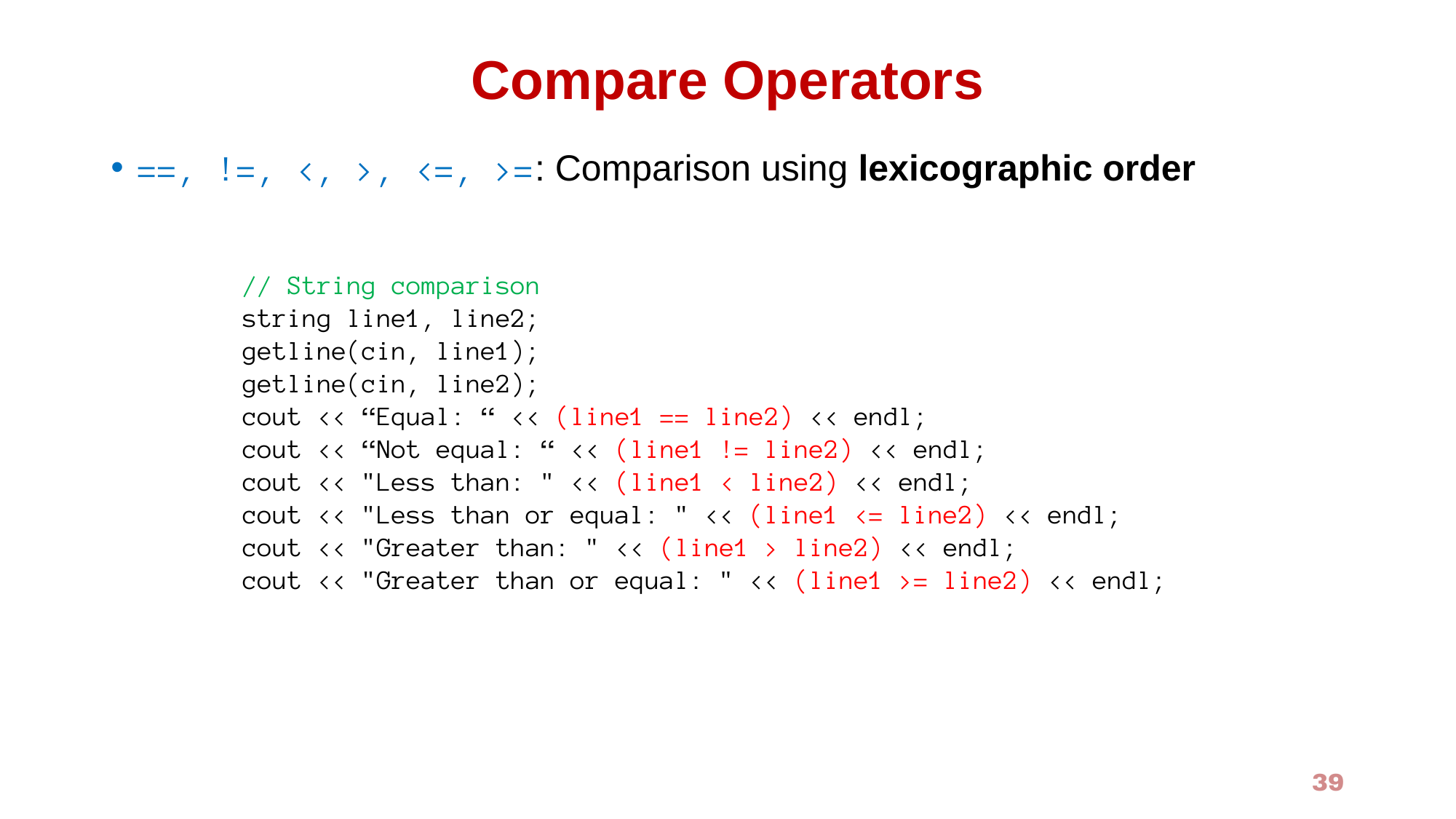

# Compare Operators
==, !=, <, >, <=, >=: Comparison using lexicographic order

// String comparison
string line1, line2;
getline(cin, line1);
getline(cin, line2);
cout << “Equal: “ << (line1 == line2) << endl;
cout << “Not equal: “ << (line1 != line2) << endl;
cout << "Less than: " << (line1 < line2) << endl;
cout << "Less than or equal: " << (line1 <= line2) << endl;
cout << "Greater than: " << (line1 > line2) << endl;
cout << "Greater than or equal: " << (line1 >= line2) << endl;
39